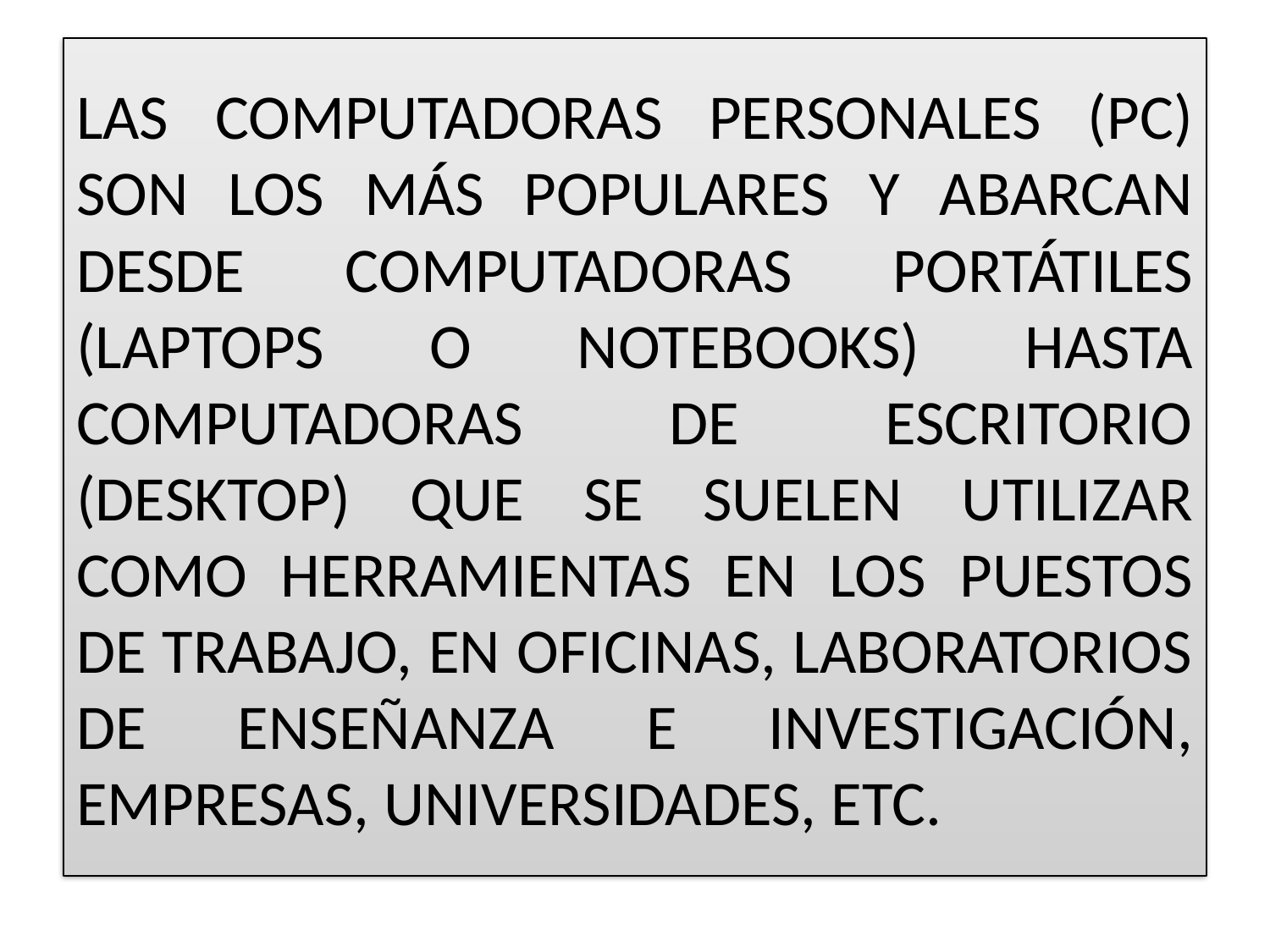

# Las computadoras personales (PC) son los más populares y abarcan desde computadoras portátiles (laptops o notebooks) hasta computadoras de escritorio (desktop) que se suelen utilizar como herramientas en los puestos de trabajo, en oficinas, laboratorios de enseñanza e investigación, empresas, UNIVERSIDADES, etc.